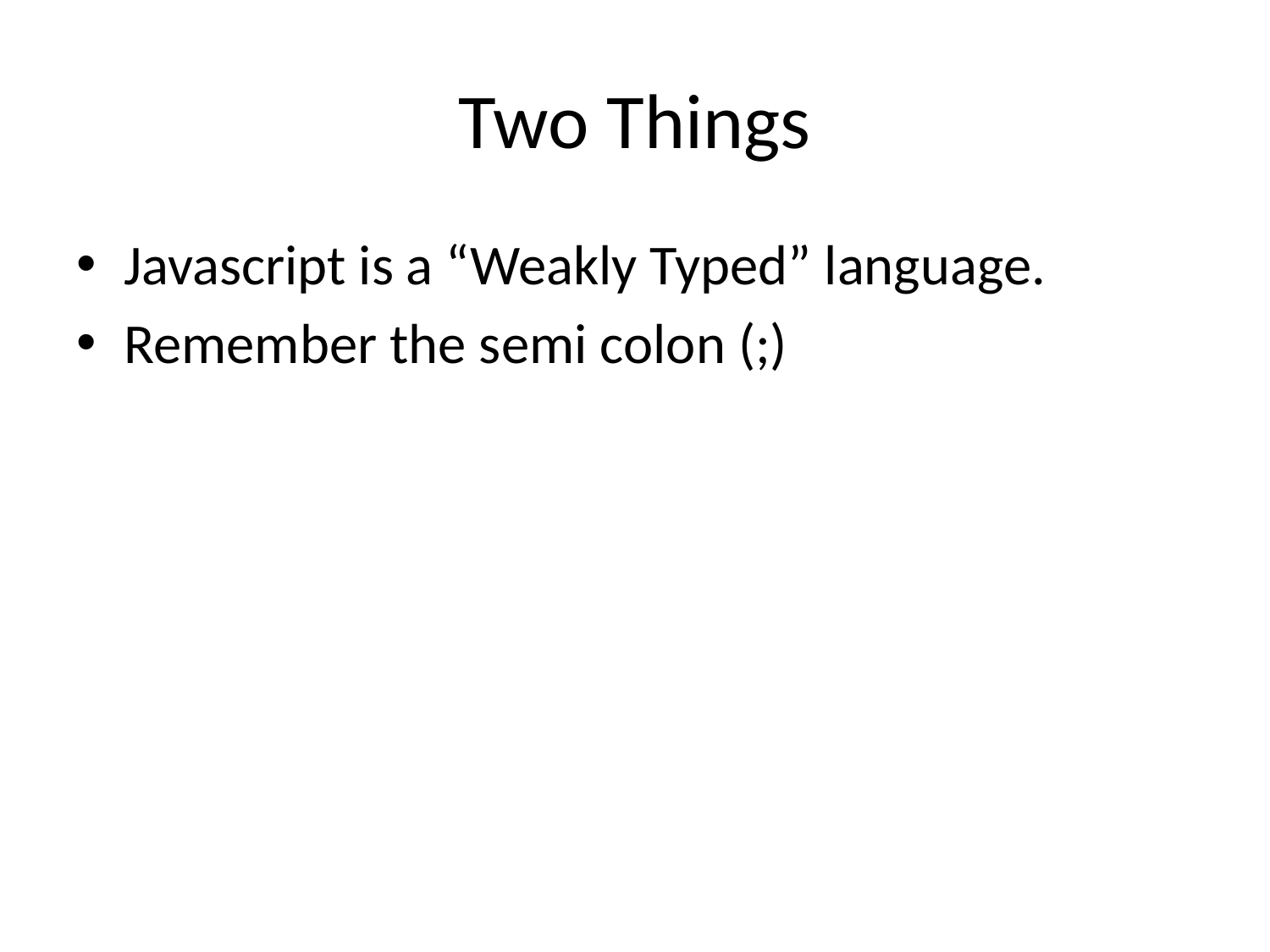

# Two Things
Javascript is a “Weakly Typed” language.
Remember the semi colon (;)